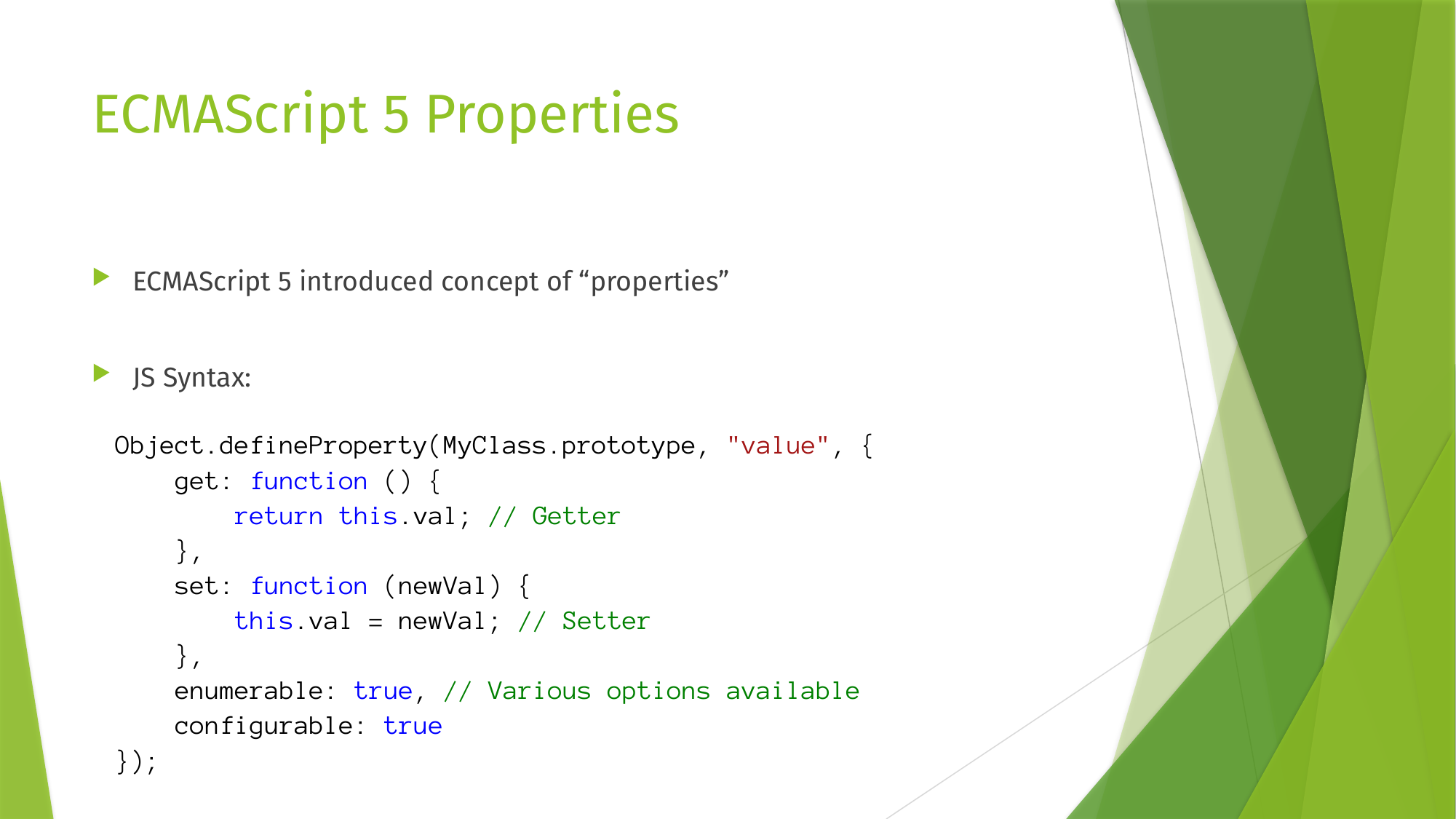

# ECMAScript 5 Properties
ECMAScript 5 introduced concept of “properties”

JS Syntax:

Object.defineProperty(MyClass.prototype, "value", {
    get: function () {
        return this.val; // Getter
    },
    set: function (newVal) {
        this.val = newVal; // Setter
    },
    enumerable: true, // Various options available
    configurable: true
});